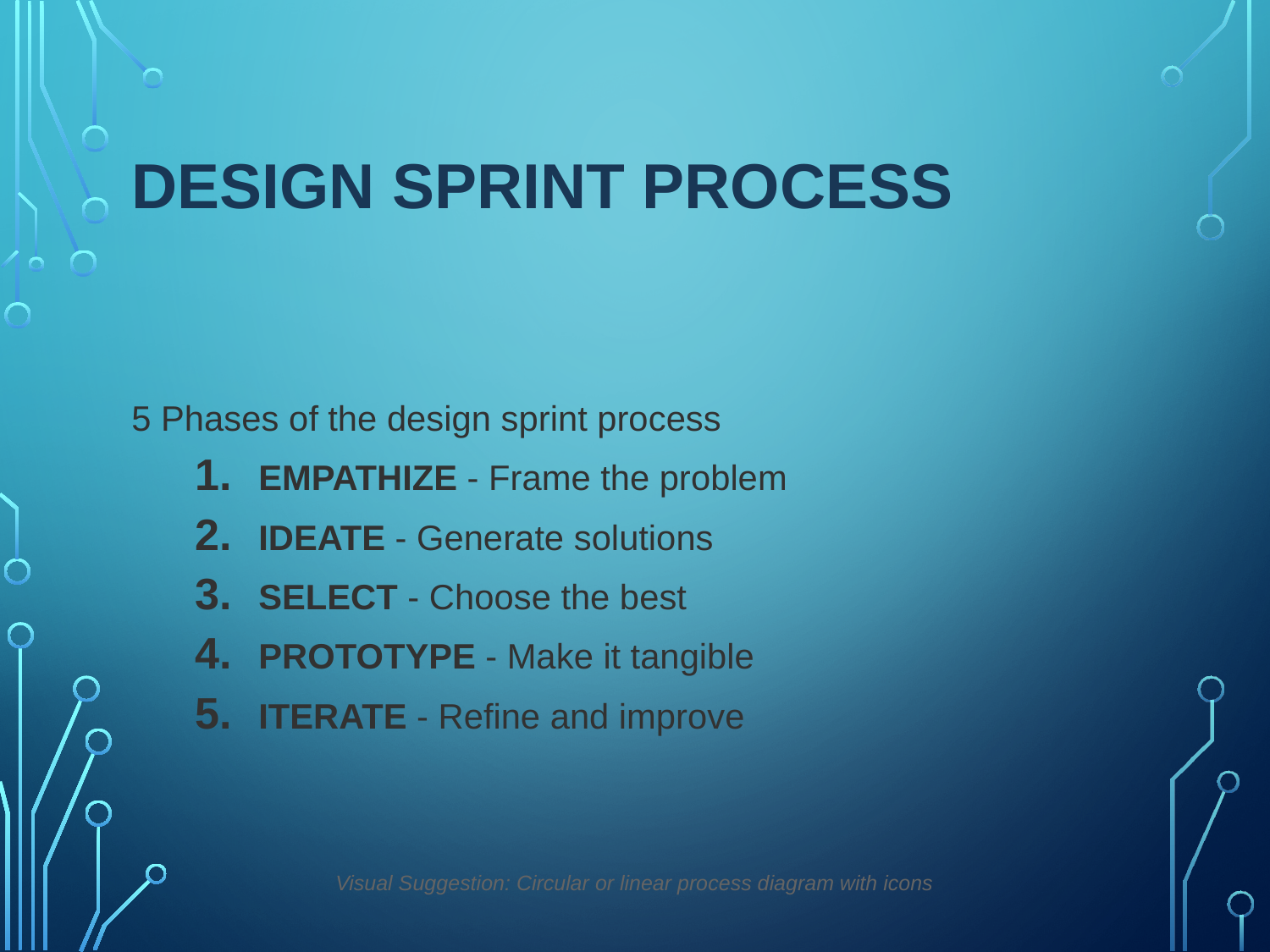

# Design Sprint Process

5 Phases of the design sprint process
EMPATHIZE - Frame the problem
IDEATE - Generate solutions
SELECT - Choose the best
PROTOTYPE - Make it tangible
ITERATE - Refine and improve

Visual Suggestion: Circular or linear process diagram with icons